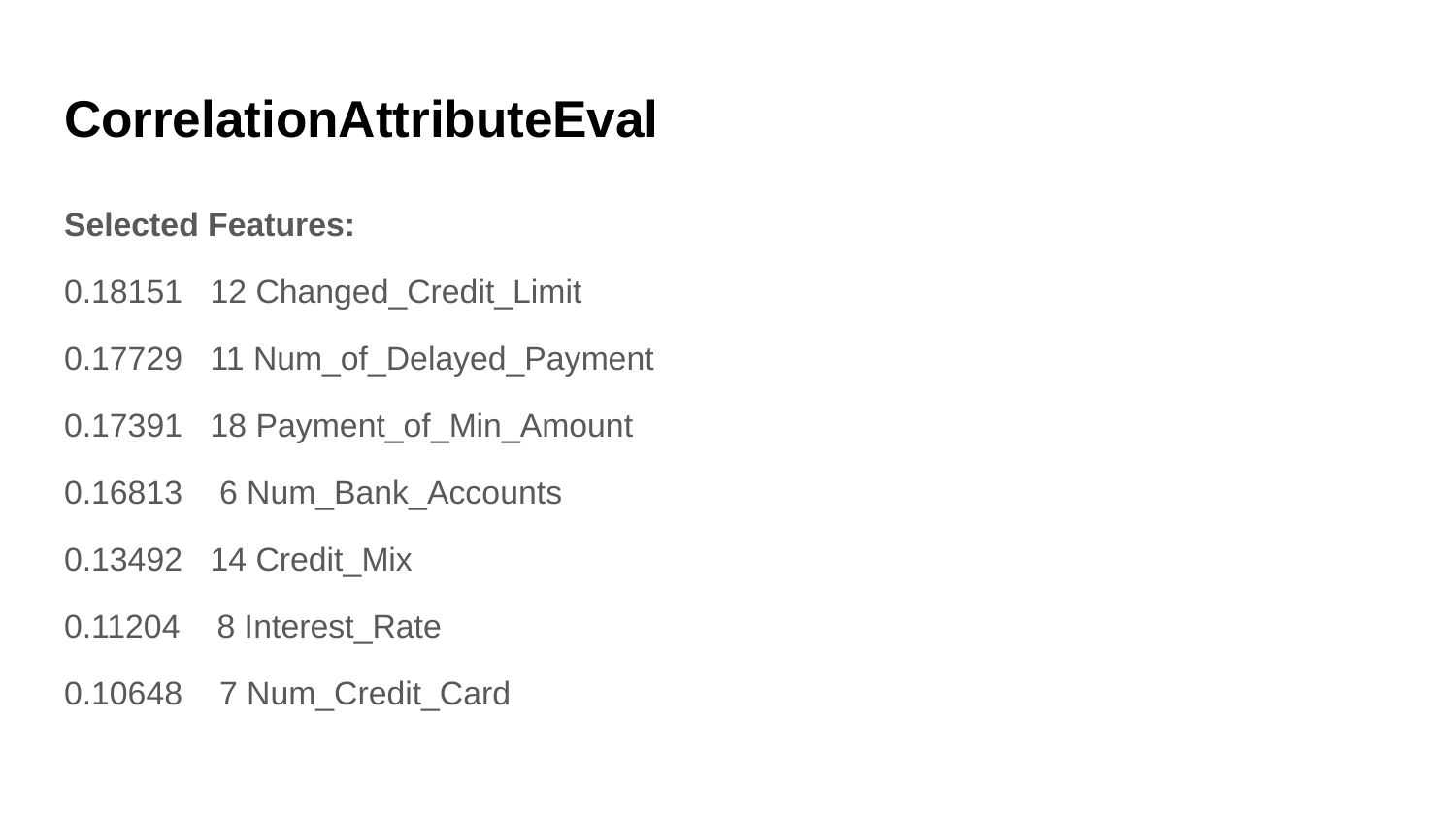

# CorrelationAttributeEval
Selected Features:
0.18151   12 Changed_Credit_Limit
0.17729   11 Num_of_Delayed_Payment
0.17391   18 Payment_of_Min_Amount
0.16813    6 Num_Bank_Accounts
0.13492   14 Credit_Mix
0.11204    8 Interest_Rate
0.10648    7 Num_Credit_Card